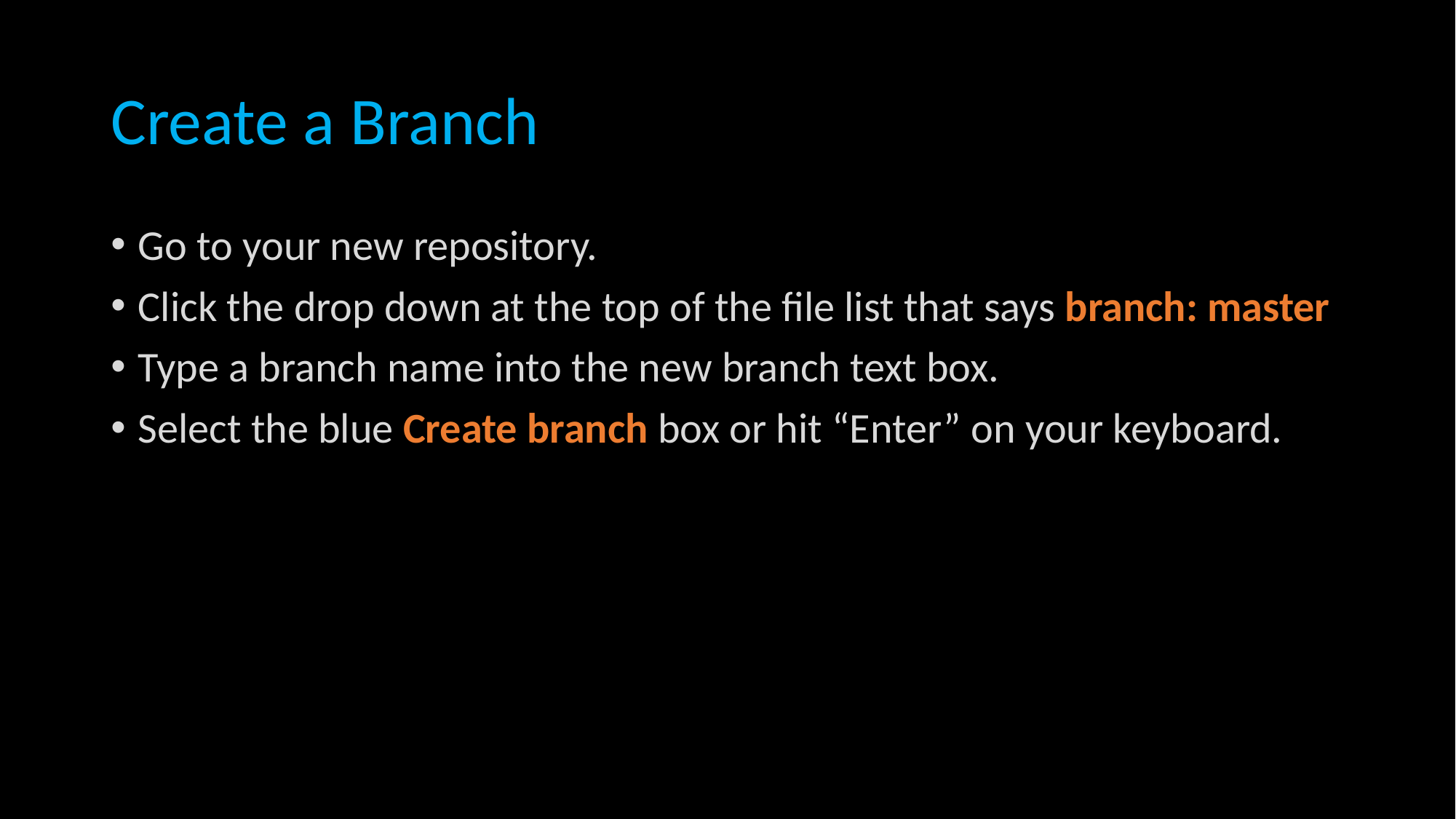

# Create a Branch
Go to your new repository.
Click the drop down at the top of the file list that says branch: master.
Type a branch name into the new branch text box.
Select the blue Create branch box or hit “Enter” on your keyboard.